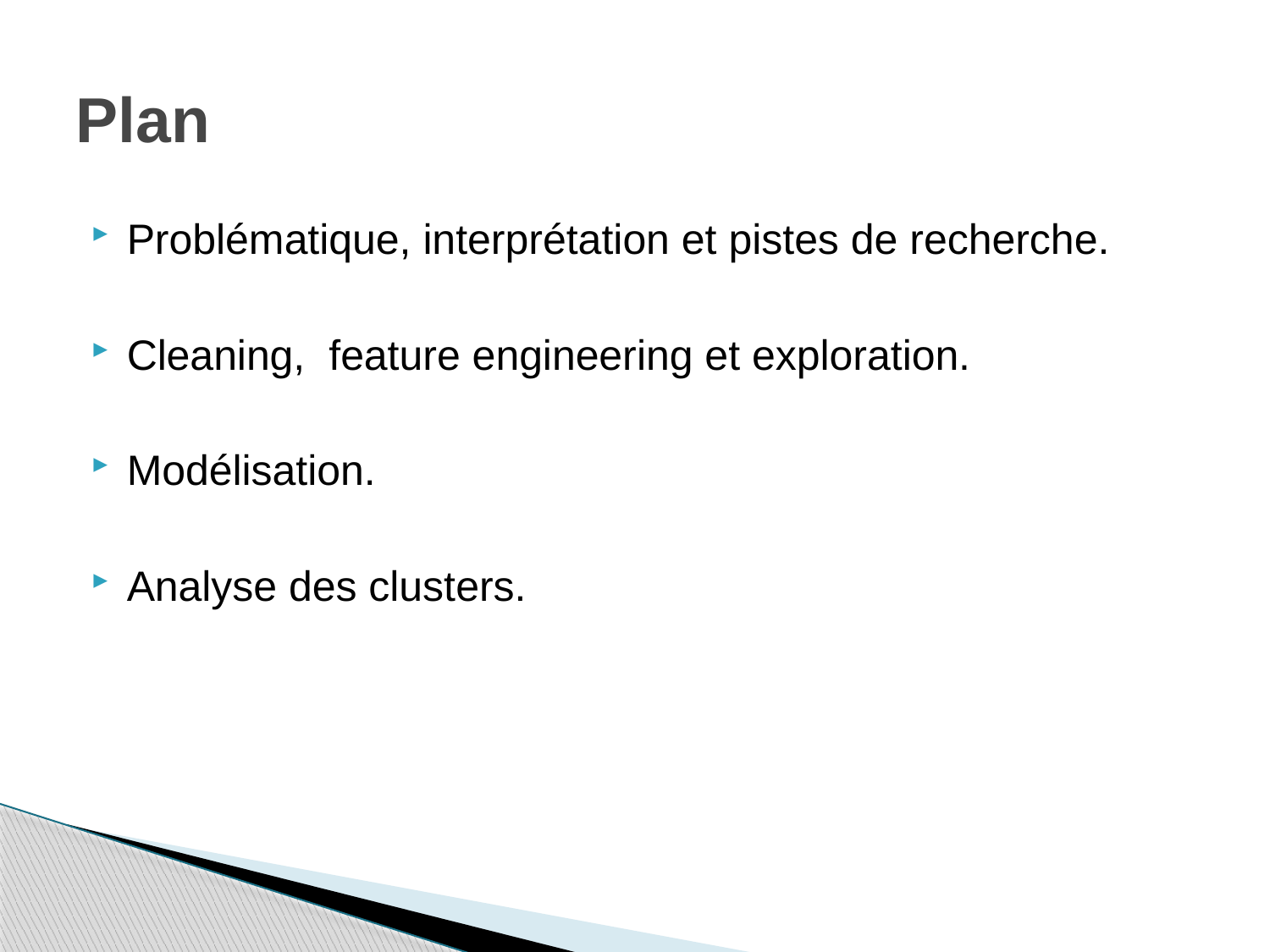

# Plan
Problématique, interprétation et pistes de recherche.

Cleaning,  feature engineering et exploration.

Modélisation.

Analyse des clusters.